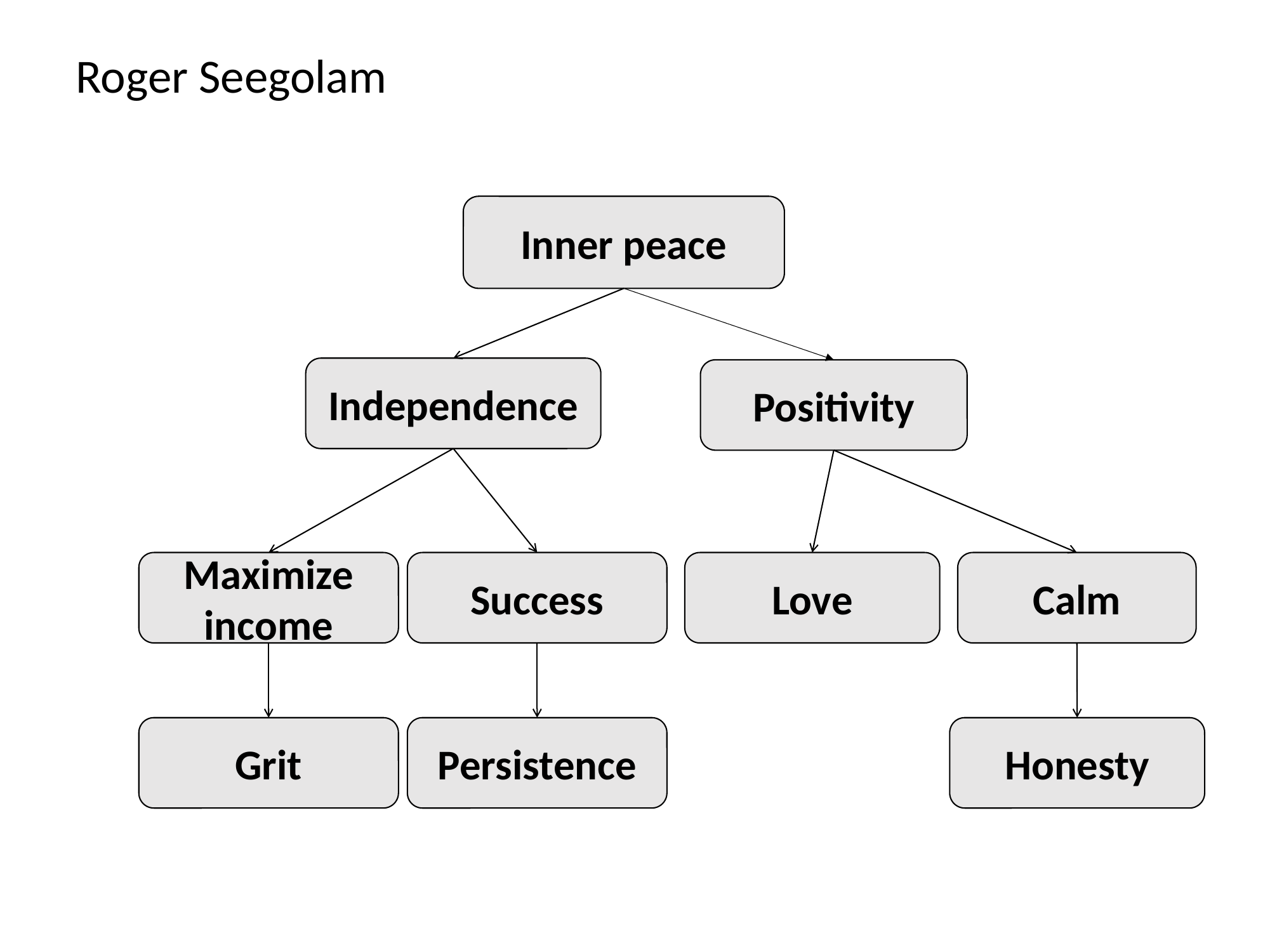

Roger Seegolam
Inner peace
Independence
Positivity
Maximize income
Success
Love
Calm
Grit
Persistence
Honesty